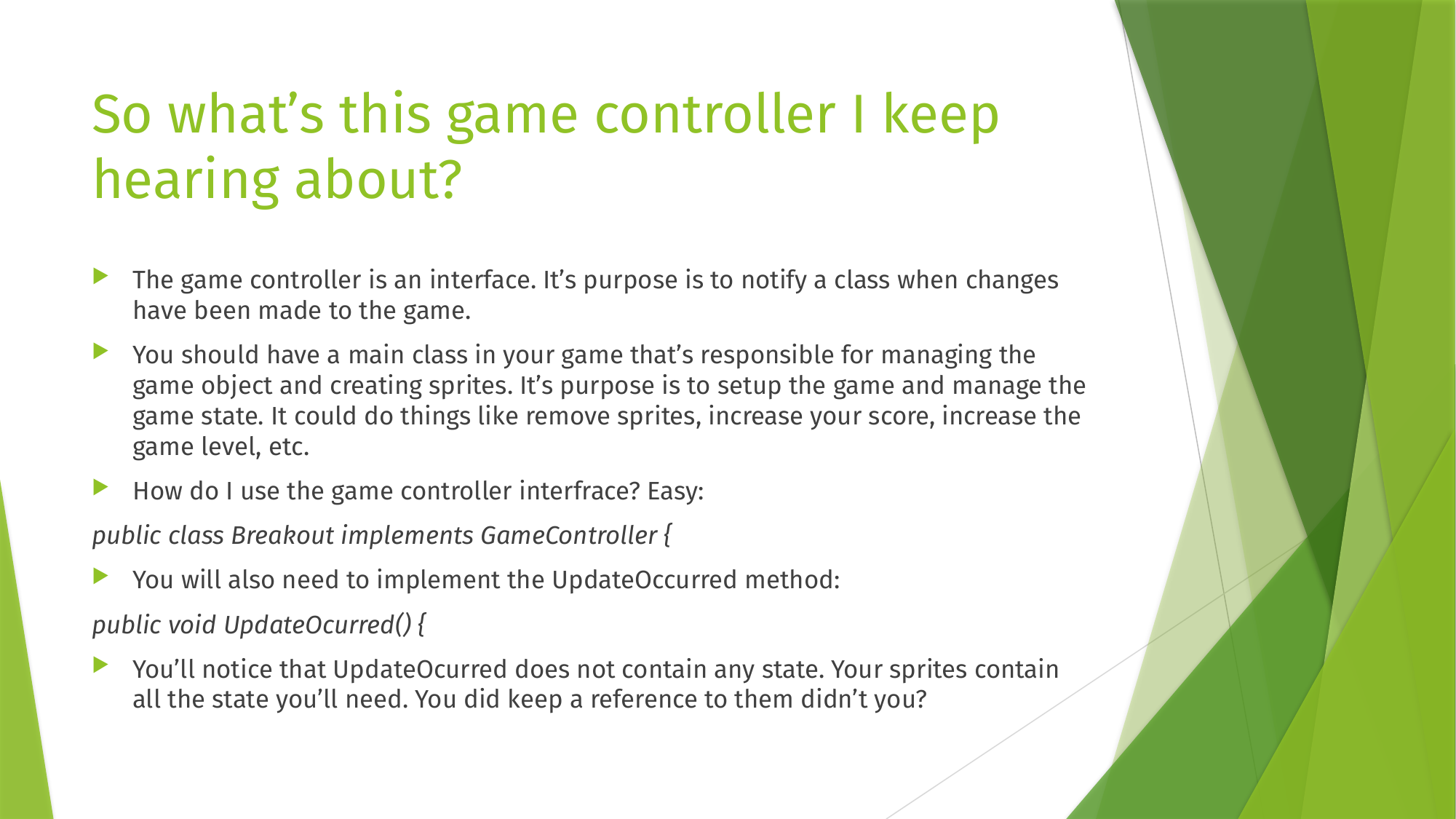

# So what’s this game controller I keep hearing about?
The game controller is an interface. It’s purpose is to notify a class when changes have been made to the game.
You should have a main class in your game that’s responsible for managing the game object and creating sprites. It’s purpose is to setup the game and manage the game state. It could do things like remove sprites, increase your score, increase the game level, etc.
How do I use the game controller interfrace? Easy:
public class Breakout implements GameController {
You will also need to implement the UpdateOccurred method:
public void UpdateOcurred() {
You’ll notice that UpdateOcurred does not contain any state. Your sprites contain all the state you’ll need. You did keep a reference to them didn’t you?